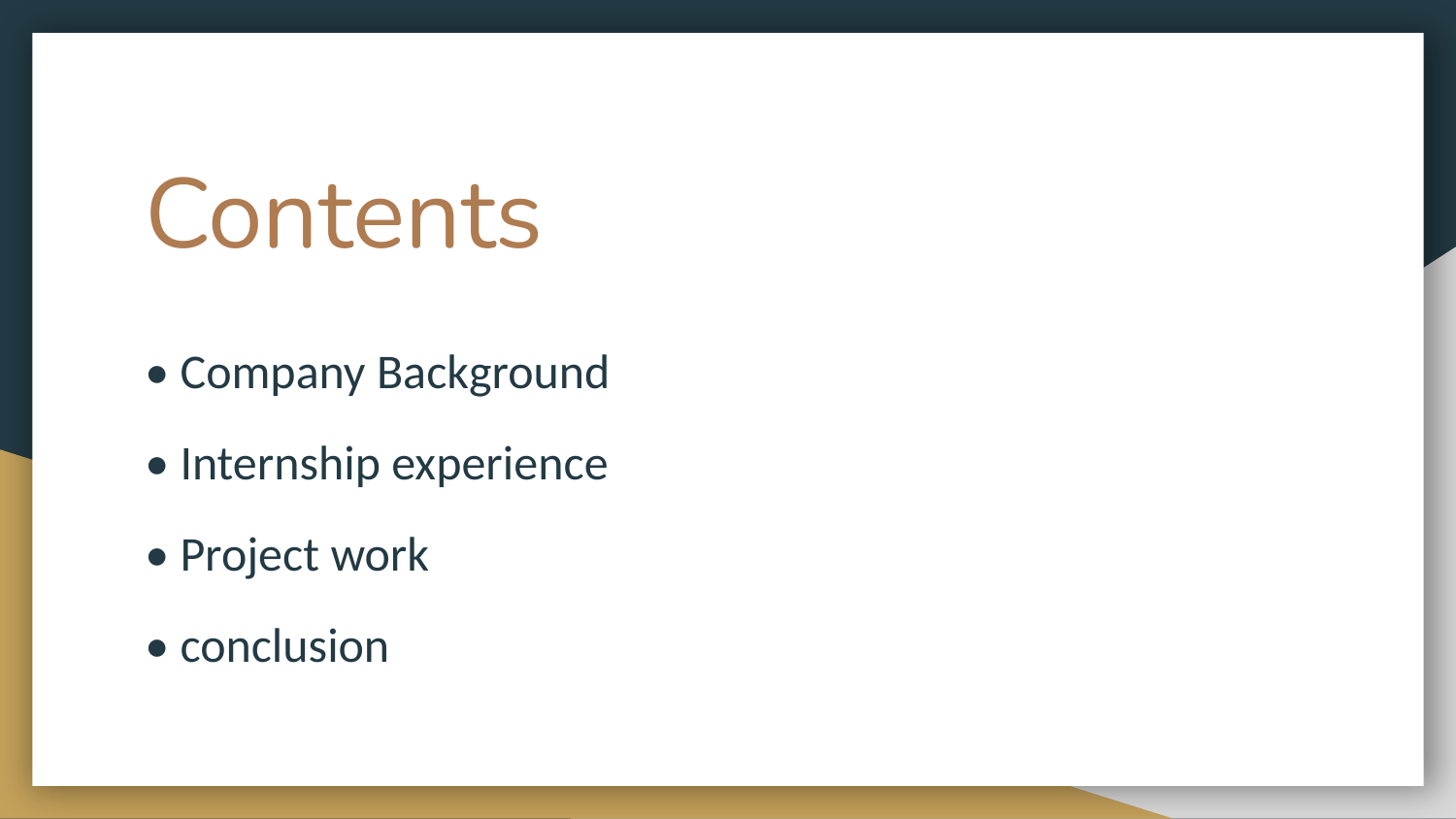

# Contents
• Company Background
• Internship experience
• Project work
• conclusion